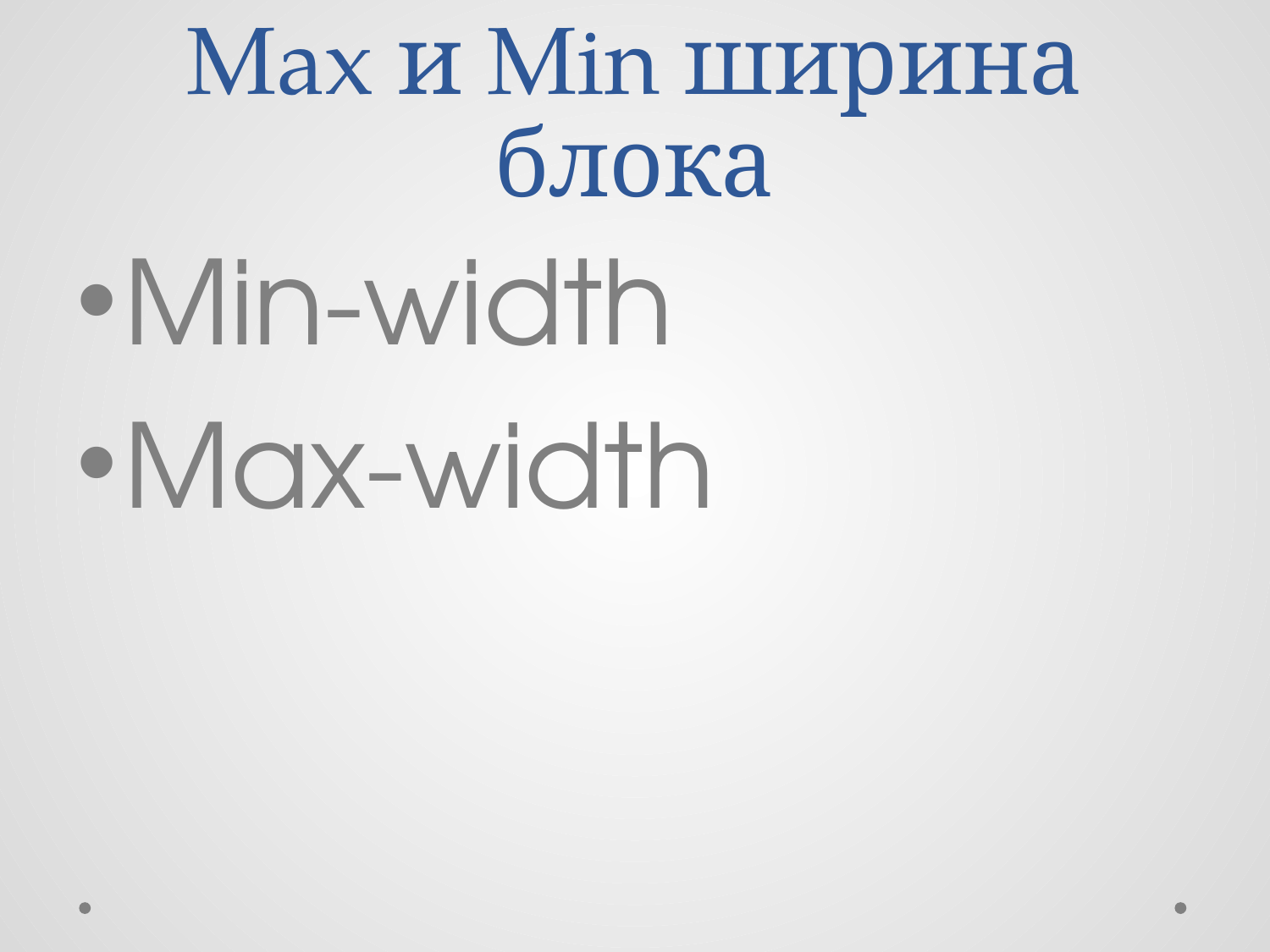

# Max и Min ширина блока
Min-width
Max-width